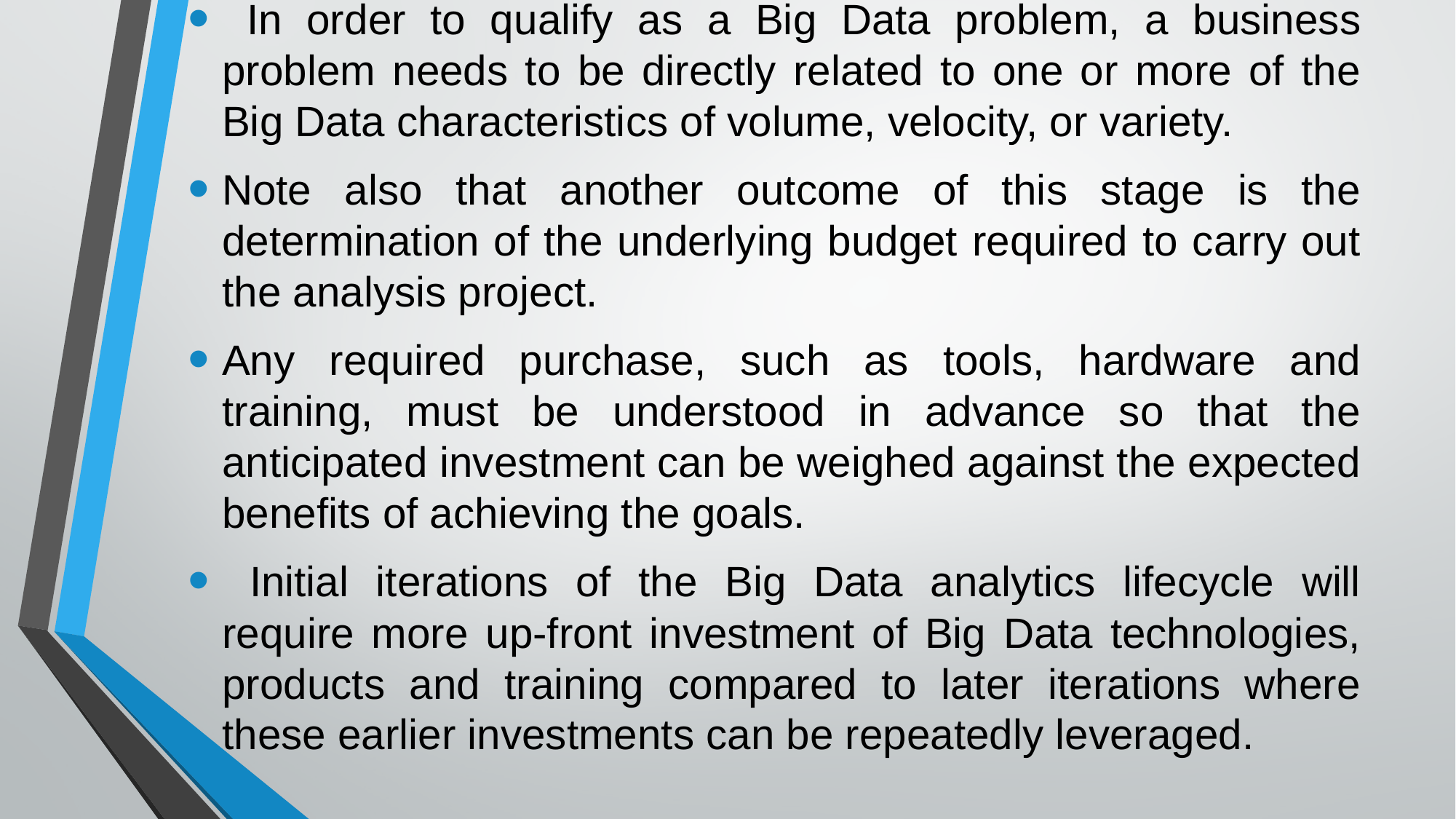

In order to qualify as a Big Data problem, a business problem needs to be directly related to one or more of the Big Data characteristics of volume, velocity, or variety.
Note also that another outcome of this stage is the determination of the underlying budget required to carry out the analysis project.
Any required purchase, such as tools, hardware and training, must be understood in advance so that the anticipated investment can be weighed against the expected benefits of achieving the goals.
 Initial iterations of the Big Data analytics lifecycle will require more up-front investment of Big Data technologies, products and training compared to later iterations where these earlier investments can be repeatedly leveraged.